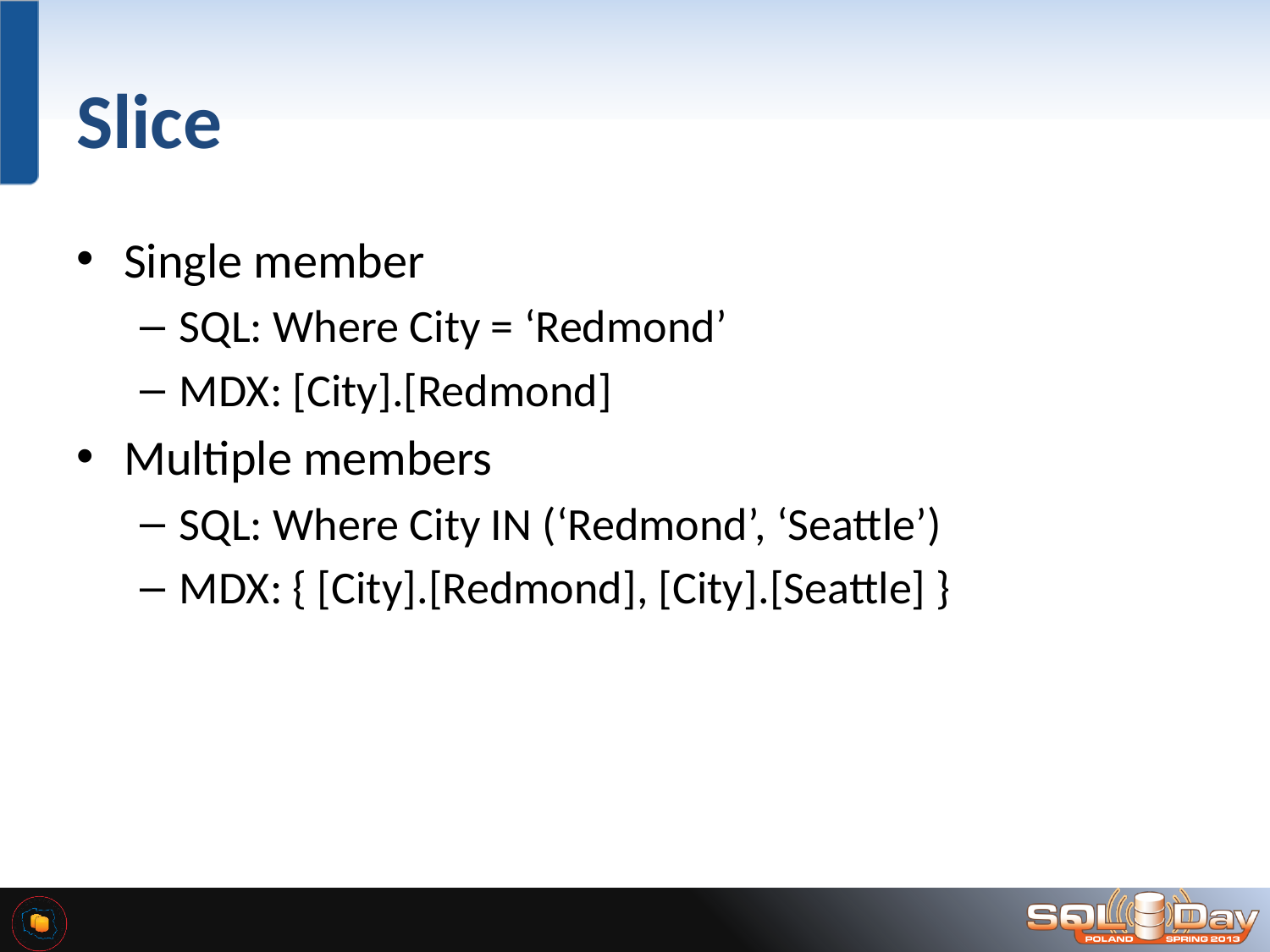

# Slice
Single member
SQL: Where City = ‘Redmond’
MDX: [City].[Redmond]
Multiple members
SQL: Where City IN (‘Redmond’, ‘Seattle’)
MDX: { [City].[Redmond], [City].[Seattle] }